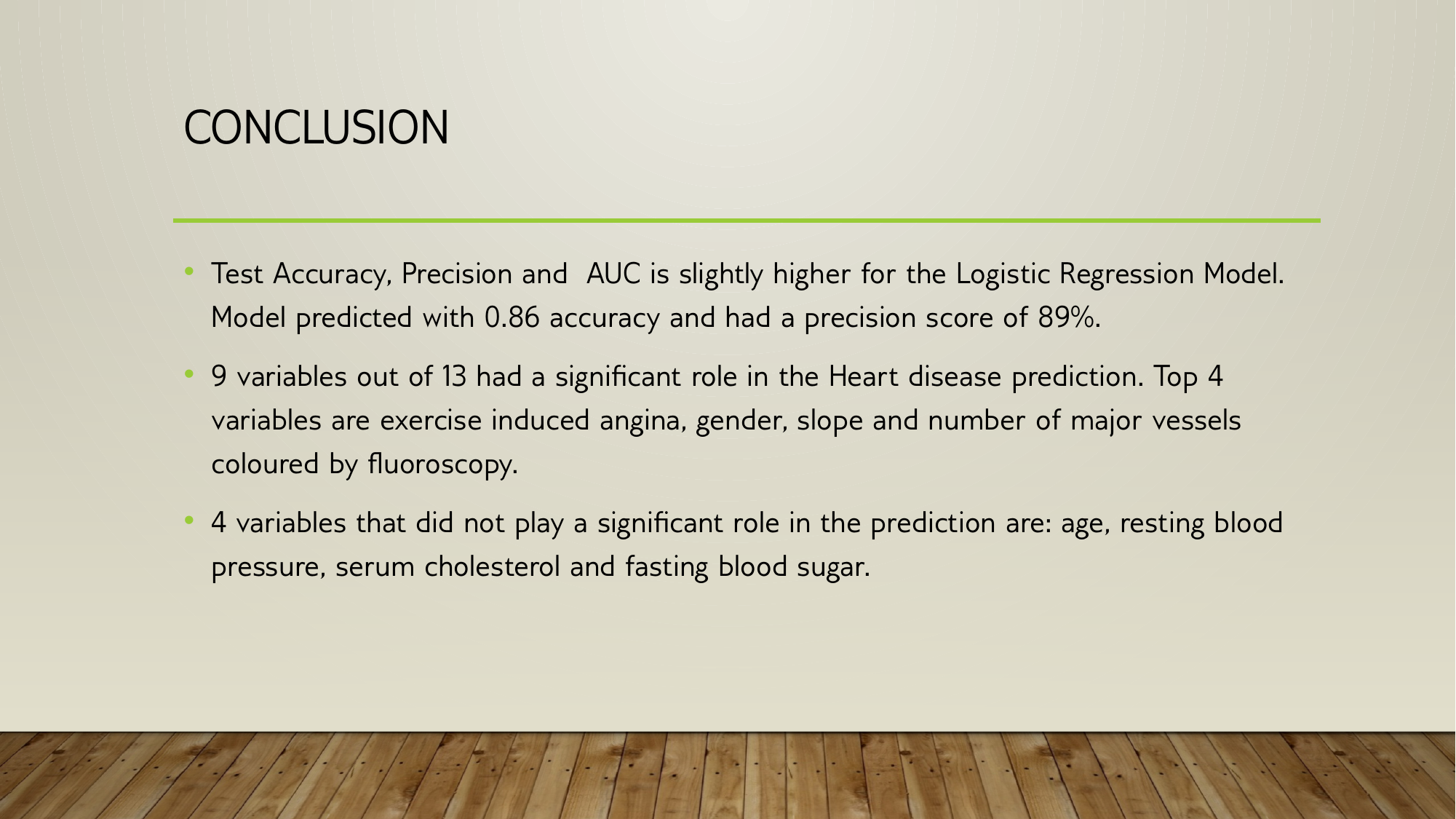

# Conclusion
Test Accuracy, Precision and  AUC is slightly higher for the Logistic Regression Model. Model predicted with 0.86 accuracy and had a precision score of 89%.
9 variables out of 13 had a significant role in the Heart disease prediction. Top 4 variables are exercise induced angina, gender, slope and number of major vessels coloured by fluoroscopy.
4 variables that did not play a significant role in the prediction are: age, resting blood pressure, serum cholesterol and fasting blood sugar.